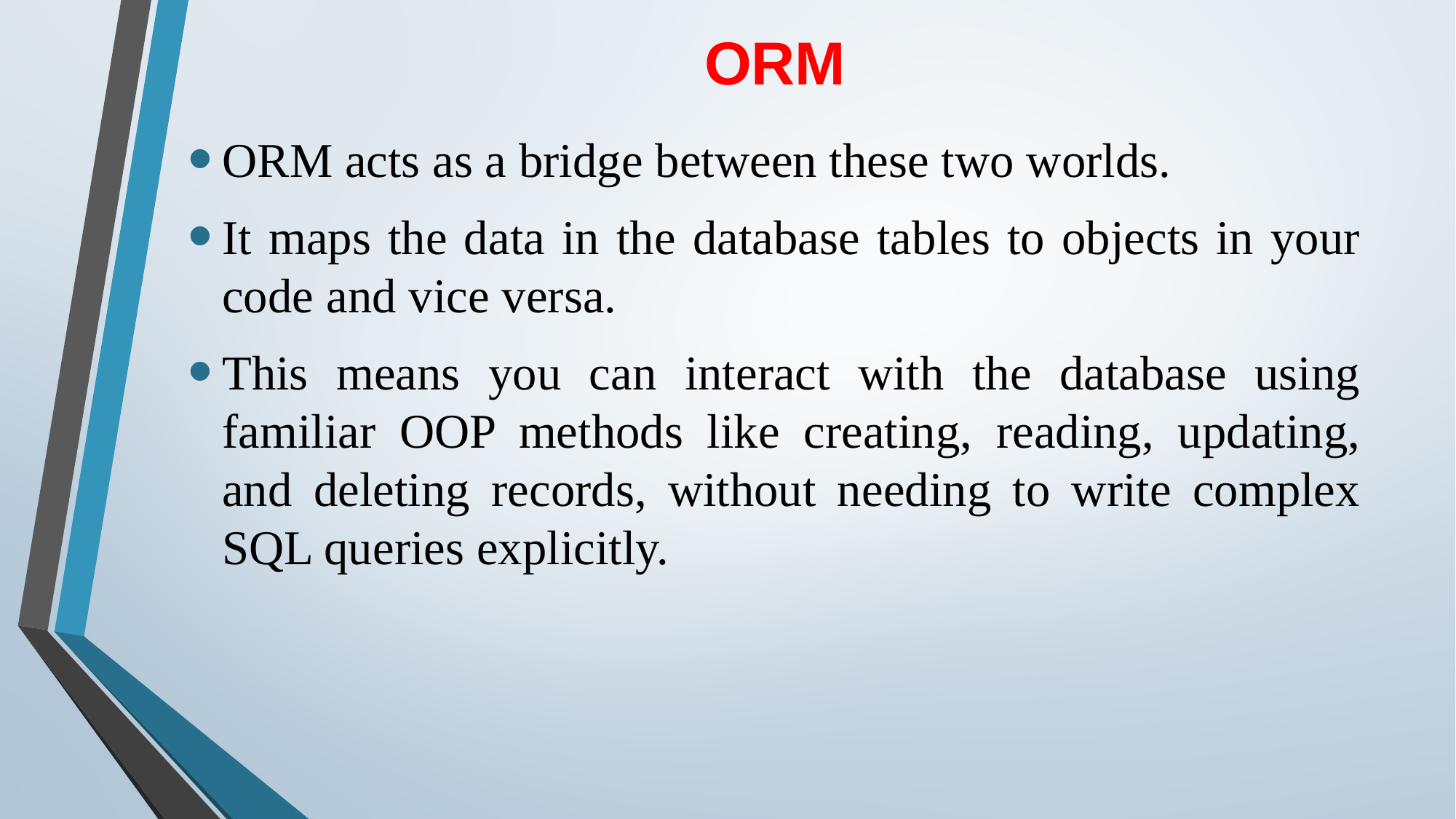

# ORM
ORM acts as a bridge between these two worlds.
It maps the data in the database tables to objects in your code and vice versa.
This means you can interact with the database using familiar OOP methods like creating, reading, updating, and deleting records, without needing to write complex SQL queries explicitly.